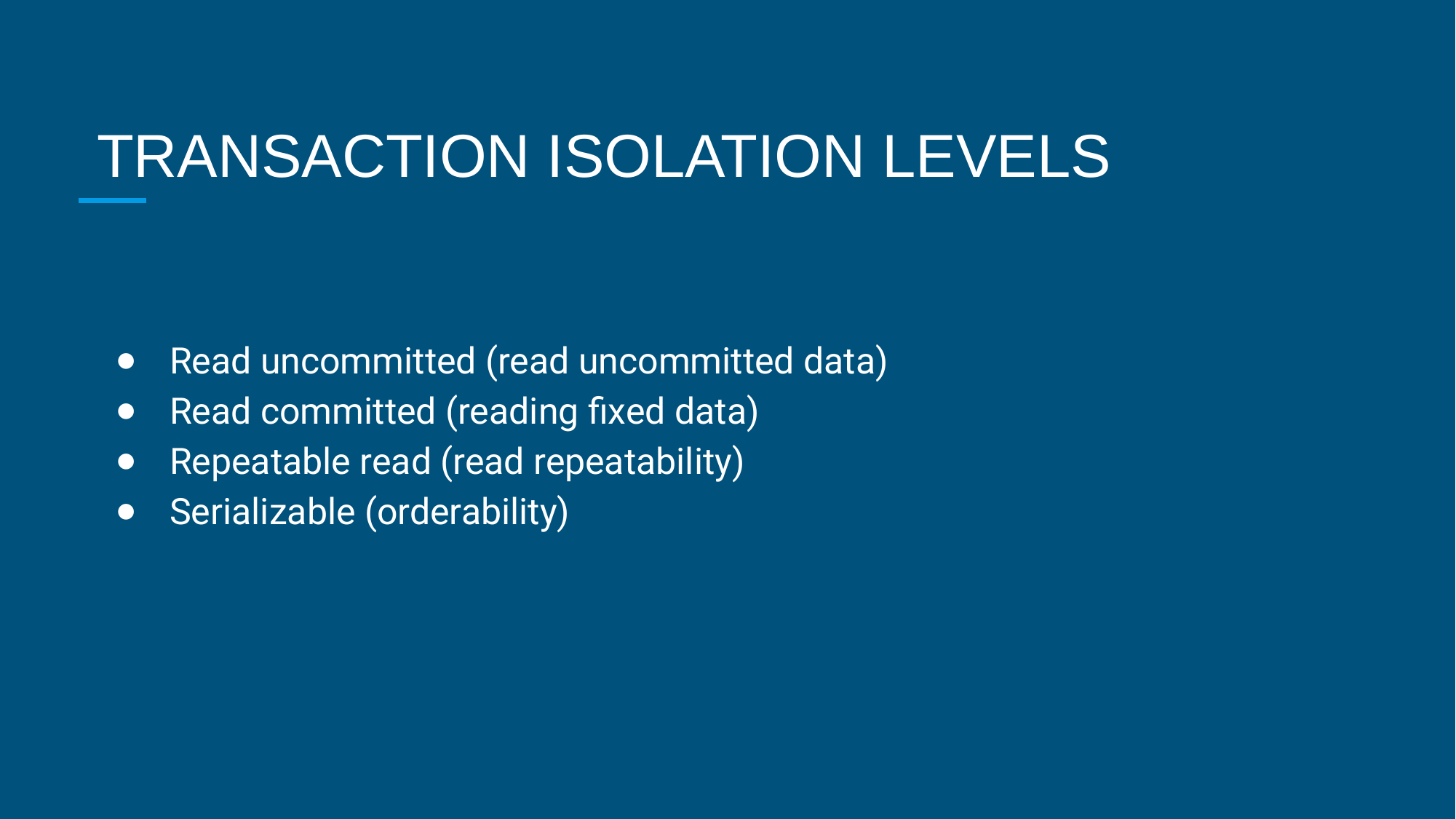

# TRANSACTION ISOLATION LEVELS
Read uncommitted (read uncommitted data)
Read committed (reading fixed data)
Repeatable read (read repeatability)
Serializable (orderability)